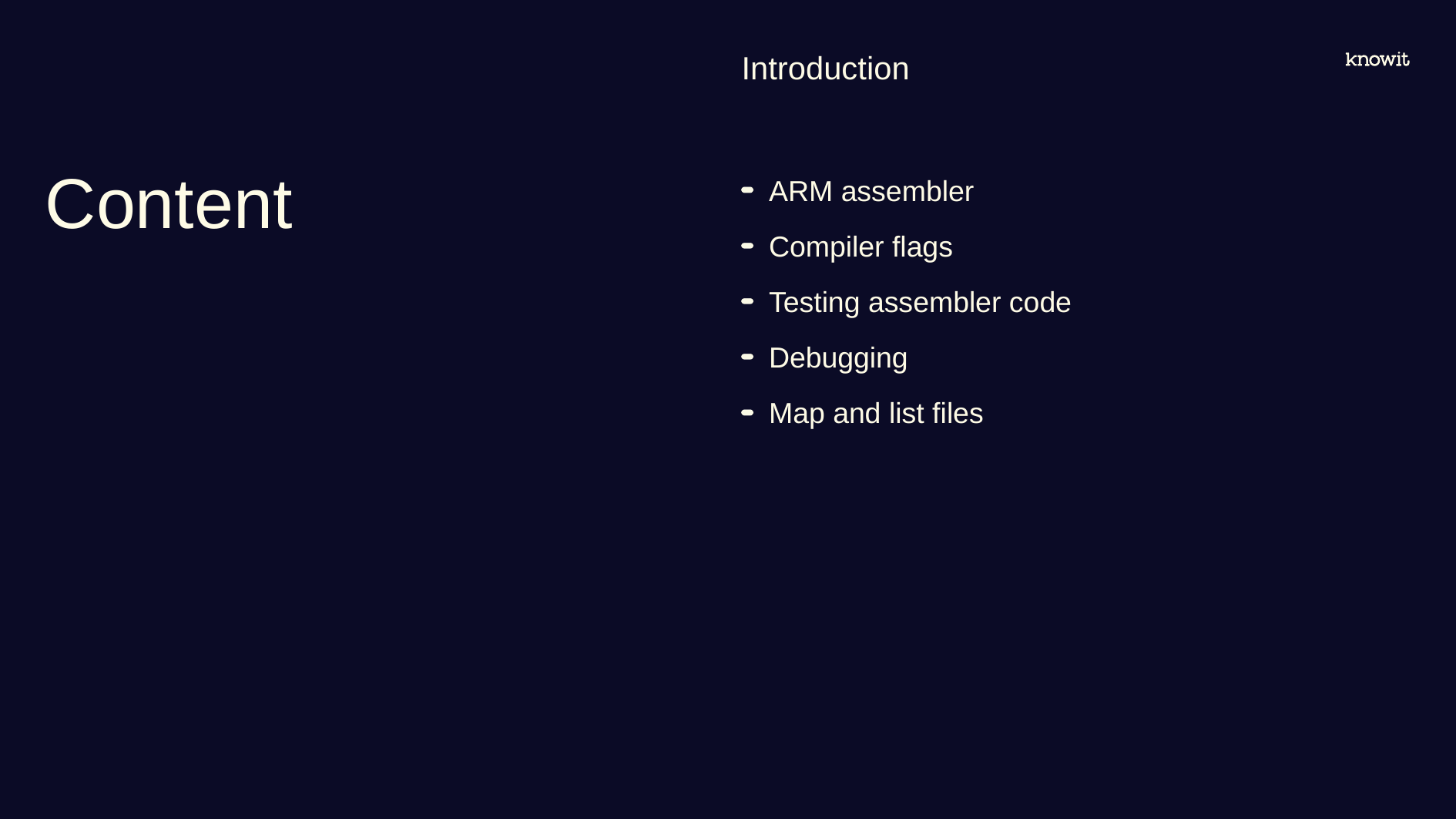

Introduction
# Content
ARM assembler
Compiler flags
Testing assembler code
Debugging
Map and list files